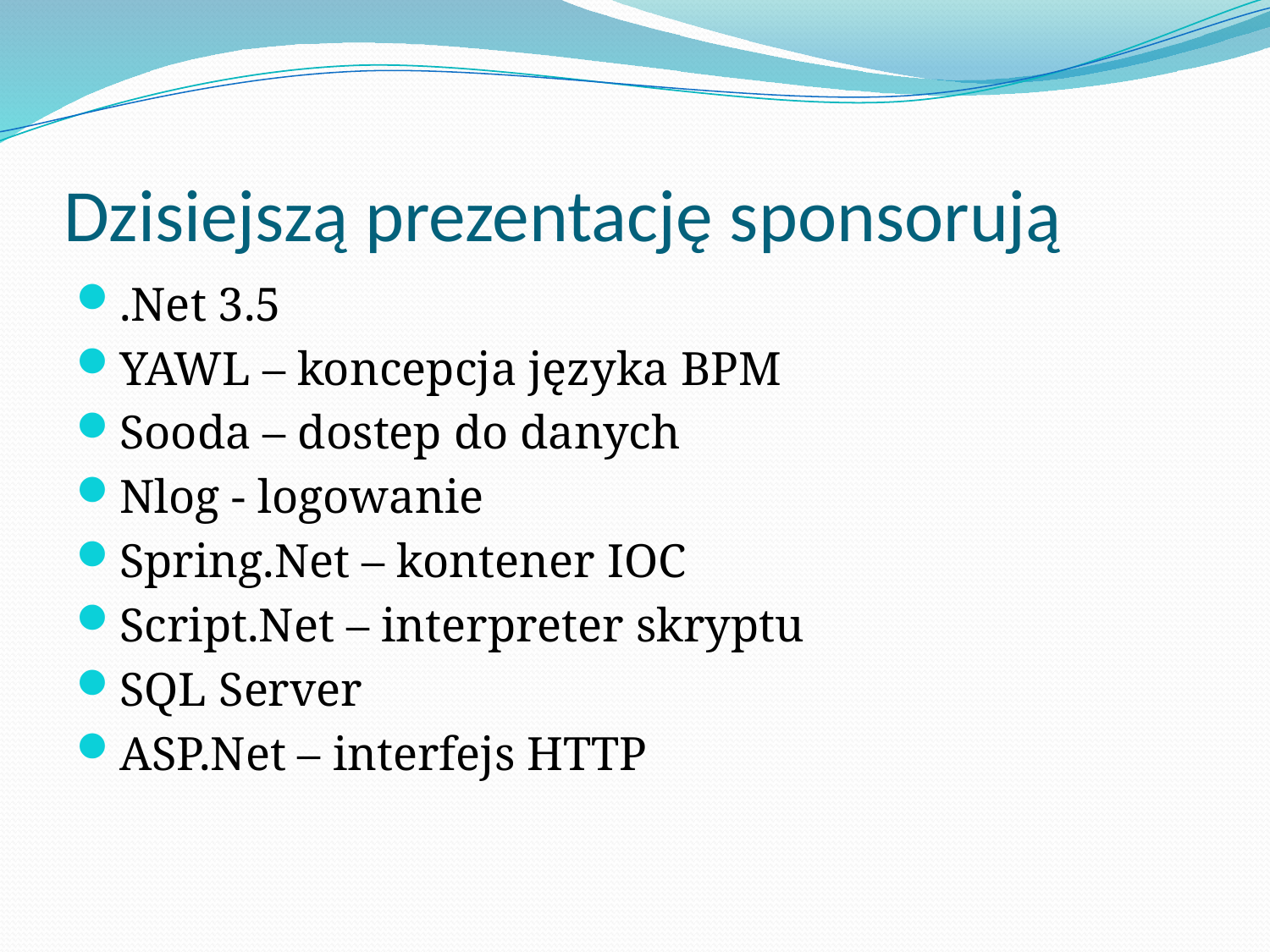

# Dzisiejszą prezentację sponsorują
.Net 3.5
YAWL – koncepcja języka BPM
Sooda – dostep do danych
Nlog - logowanie
Spring.Net – kontener IOC
Script.Net – interpreter skryptu
SQL Server
ASP.Net – interfejs HTTP